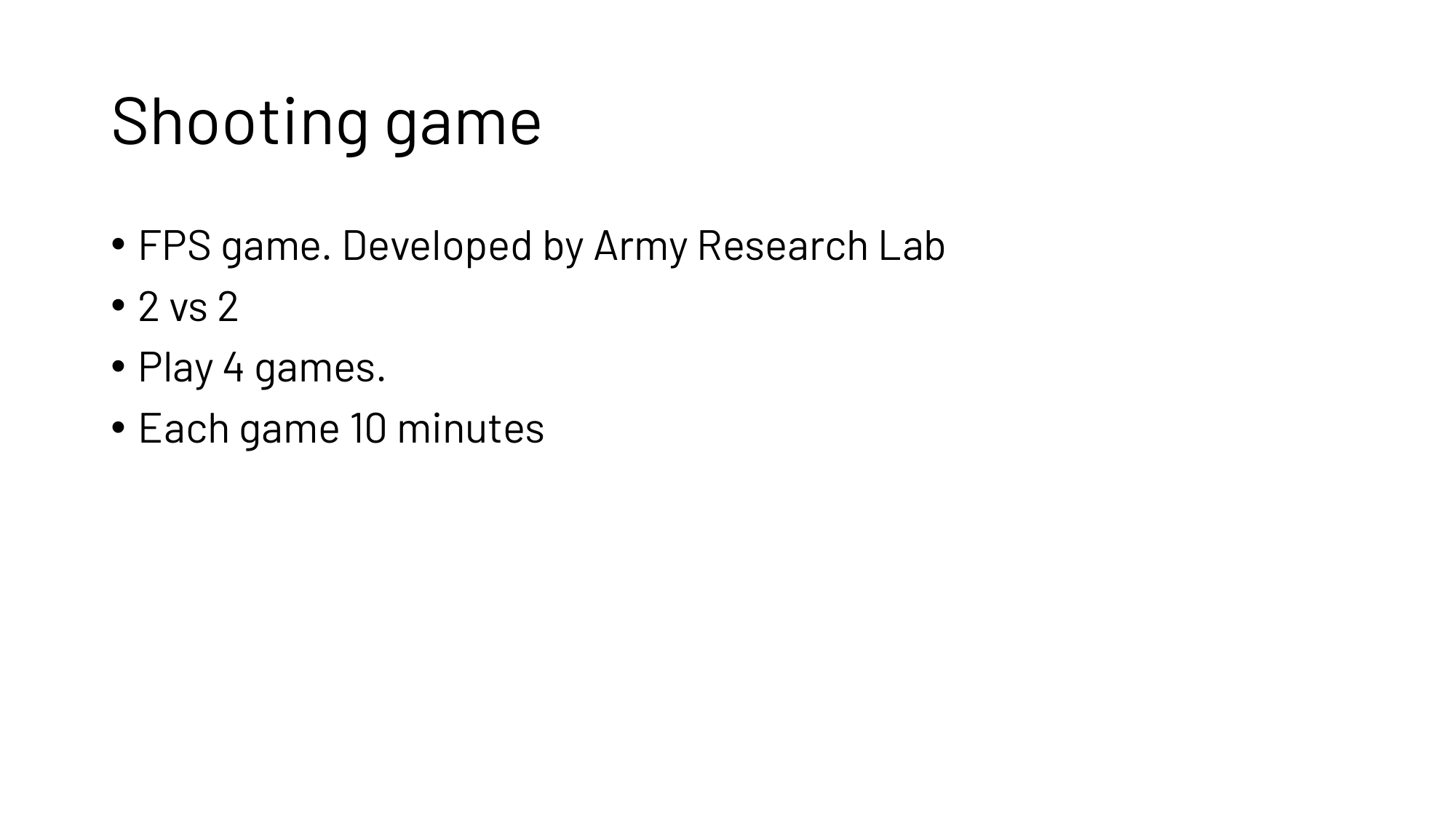

# Shooting game
FPS game. Developed by Army Research Lab
2 vs 2
Play 4 games.
Each game 10 minutes